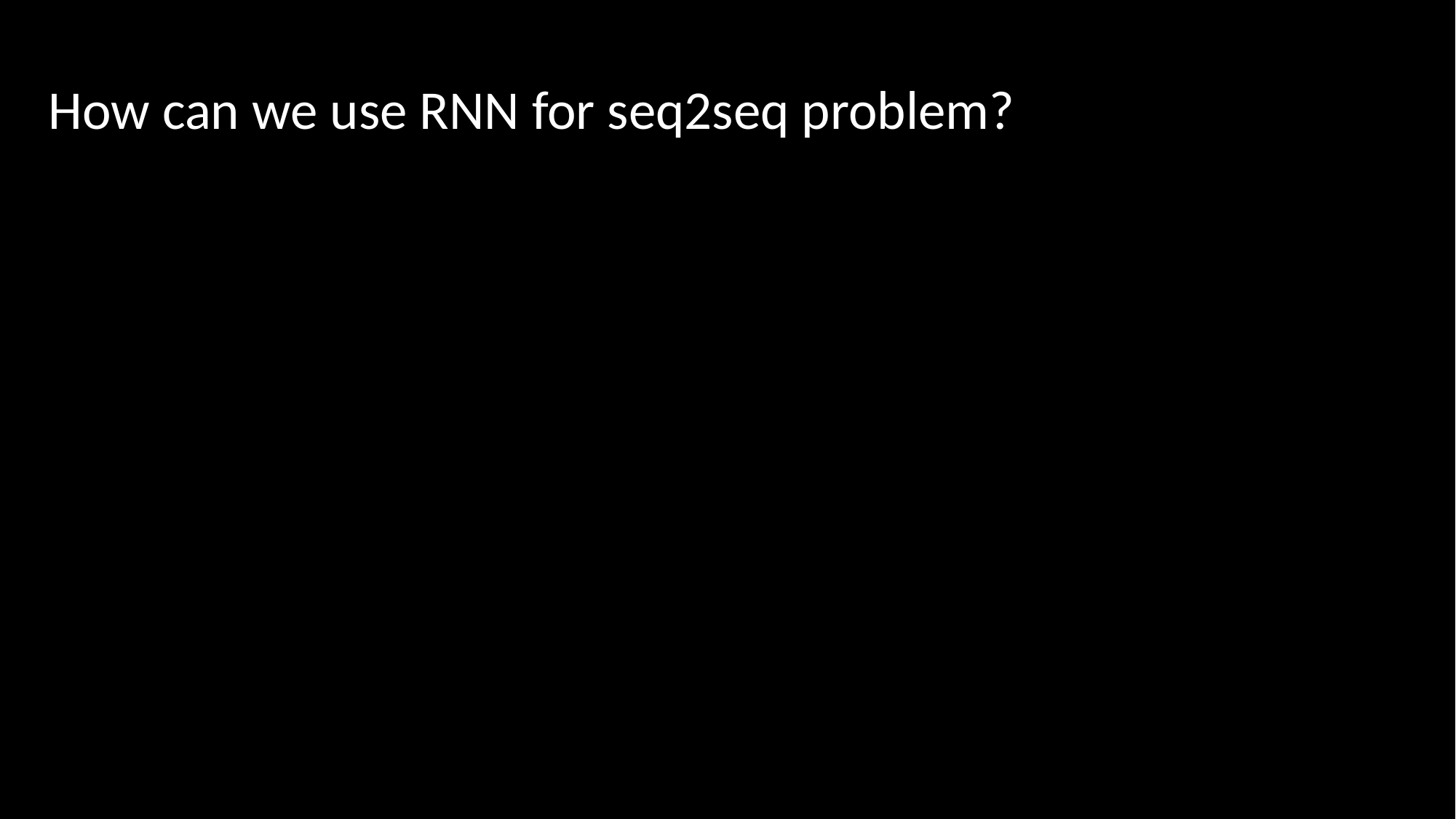

How can we use RNN for seq2seq problem?